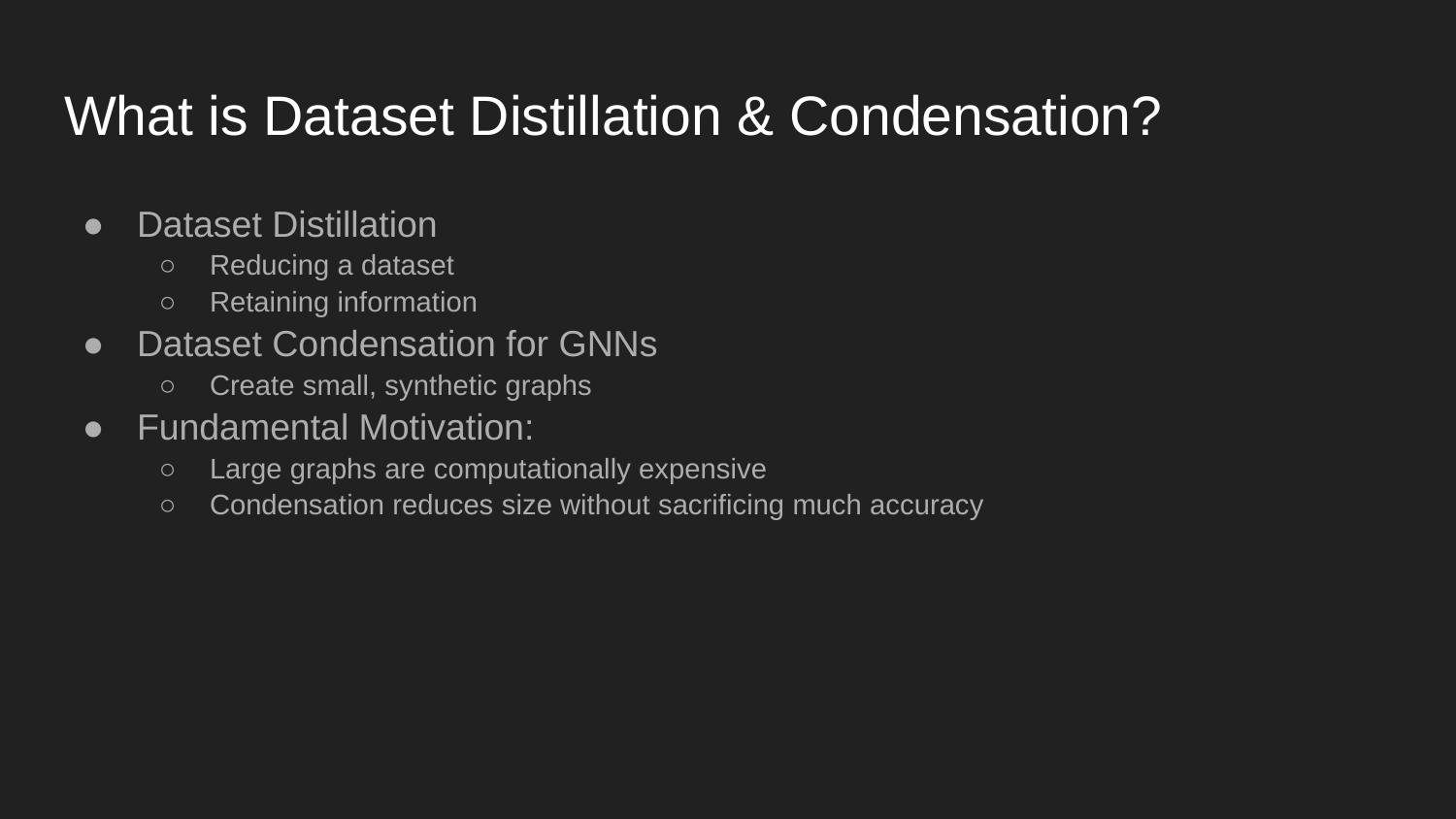

# What is Dataset Distillation & Condensation?
Dataset Distillation
Reducing a dataset
Retaining information
Dataset Condensation for GNNs
Create small, synthetic graphs
Fundamental Motivation:
Large graphs are computationally expensive
Condensation reduces size without sacrificing much accuracy